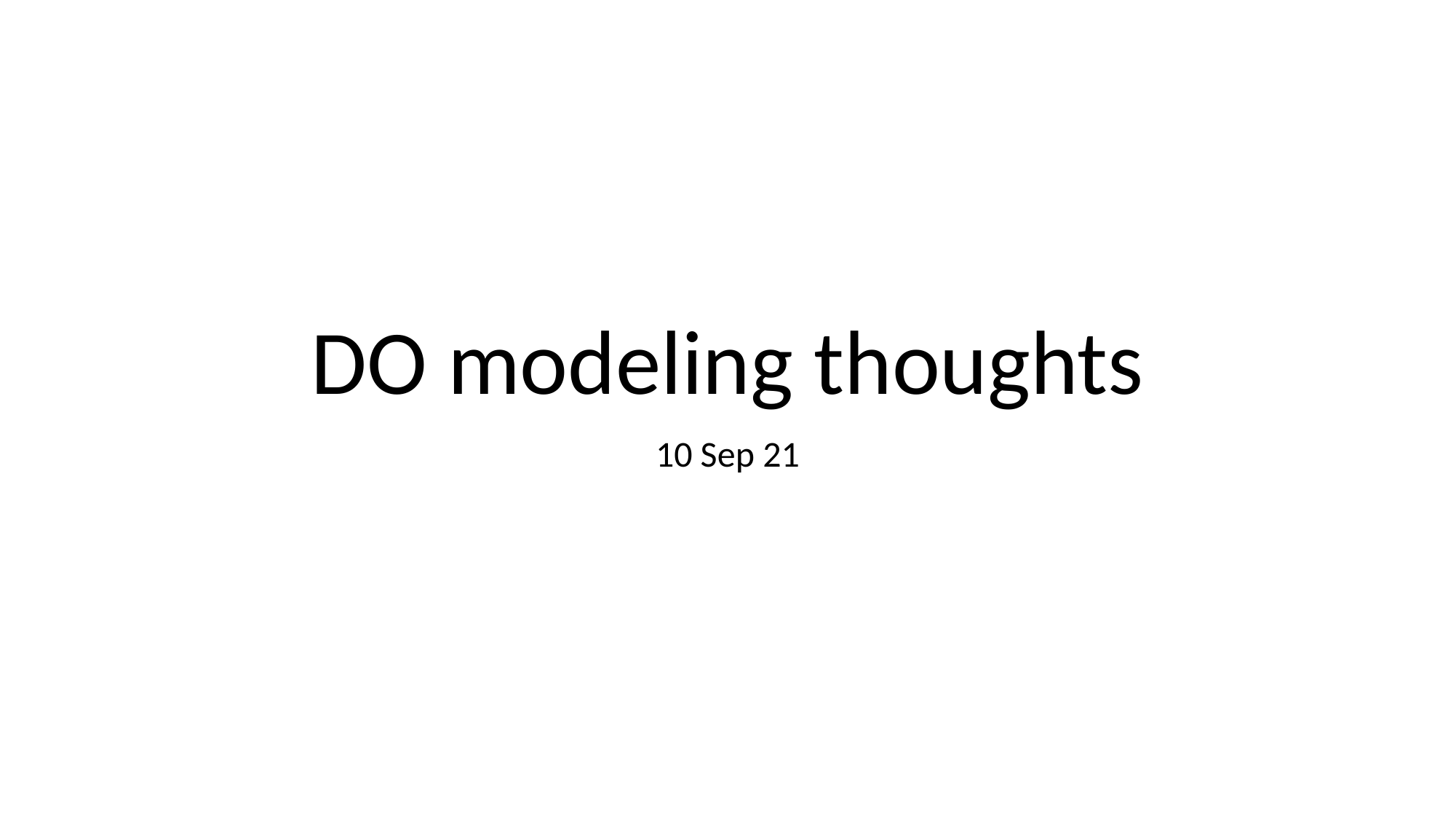

# DO modeling thoughts
10 Sep 21